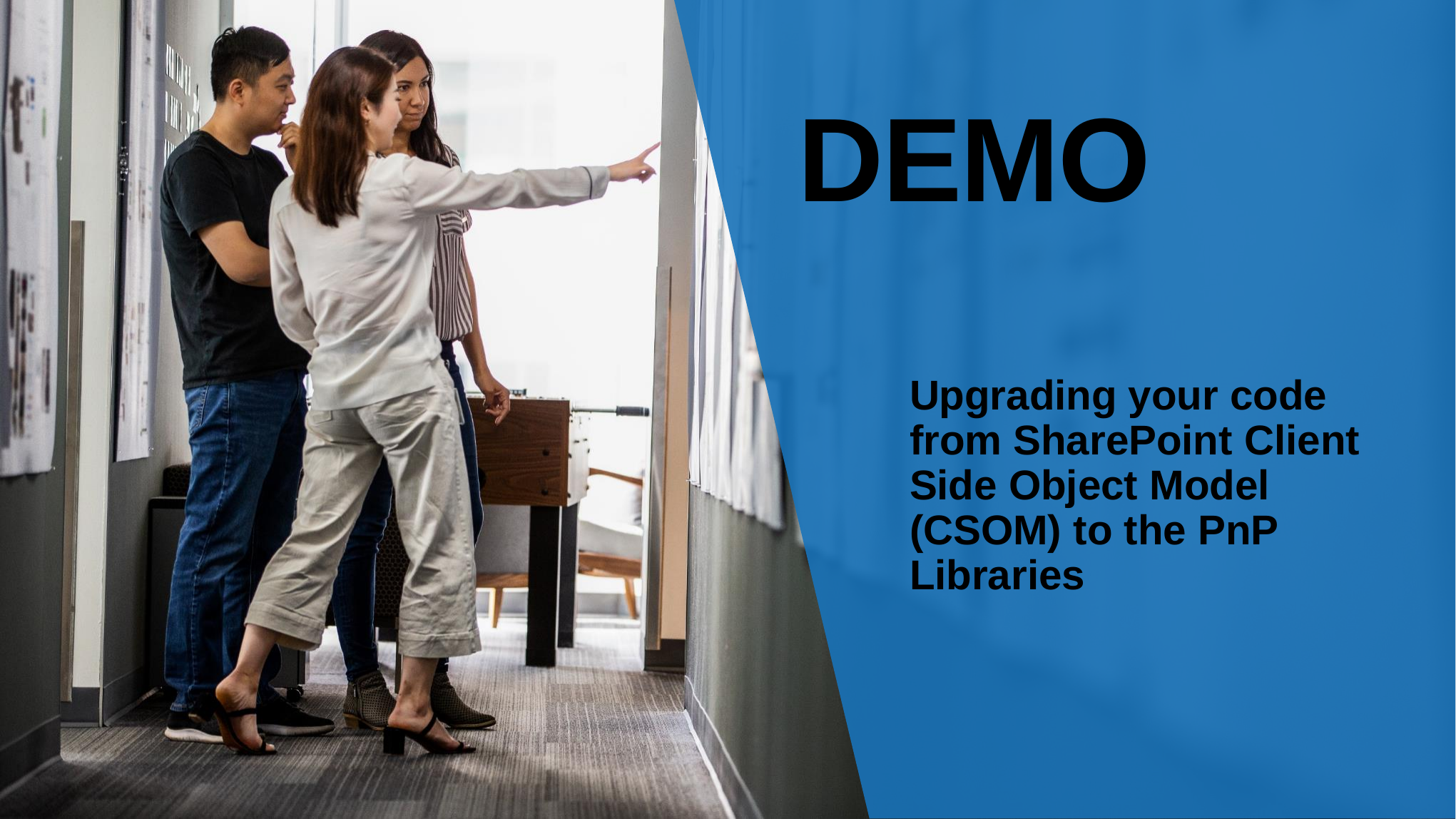

# DEMO
Upgrading your code from SharePoint Client Side Object Model (CSOM) to the PnP Libraries